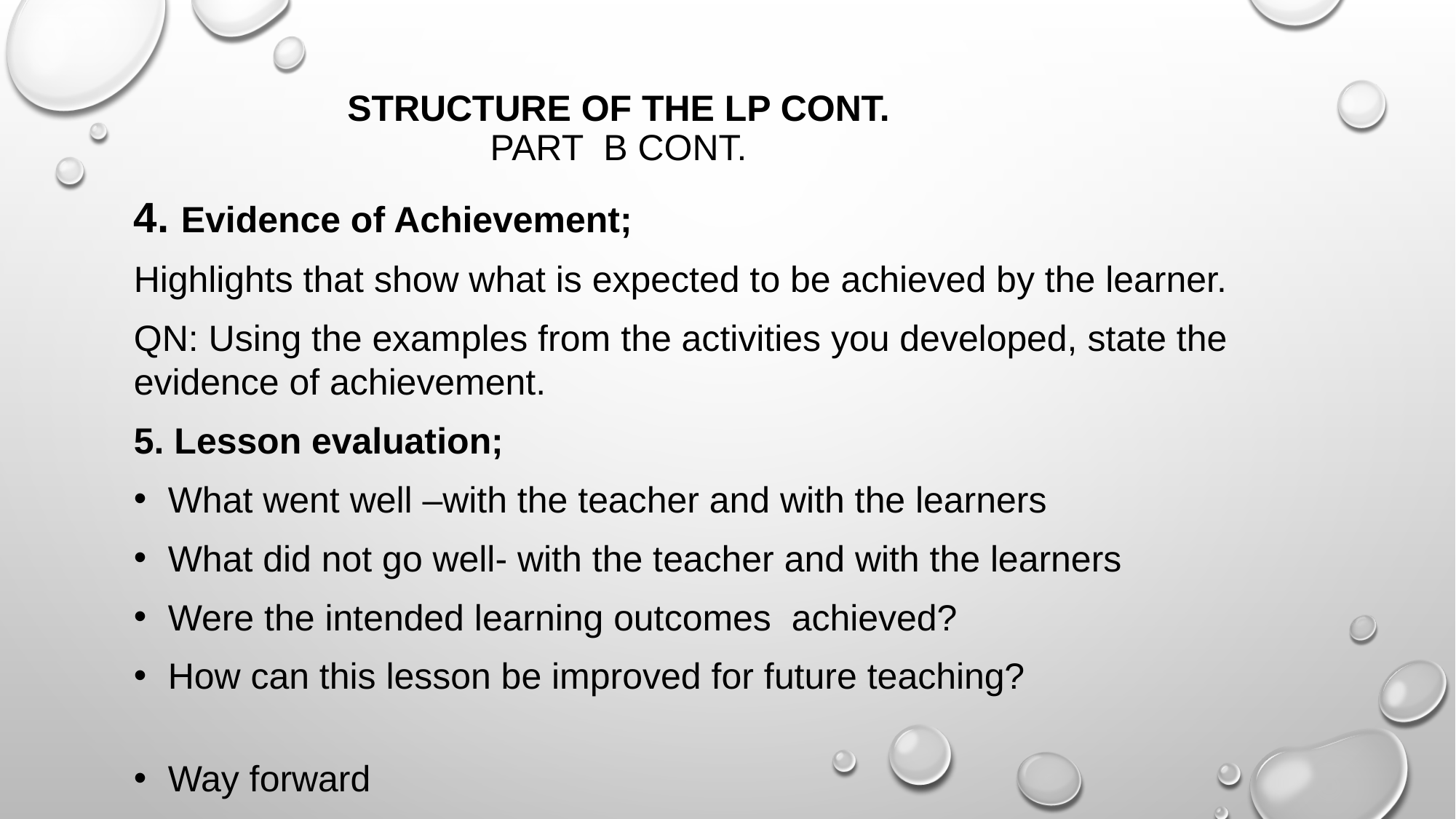

# Structure of the lp cont. Part  b cont.
4. Evidence of Achievement;
Highlights that show what is expected to be achieved by the learner.
QN: Using the examples from the activities you developed, state the evidence of achievement.
5. Lesson evaluation;
What went well –with the teacher and with the learners
What did not go well- with the teacher and with the learners
Were the intended learning outcomes  achieved?
How can this lesson be improved for future teaching?
Way forward